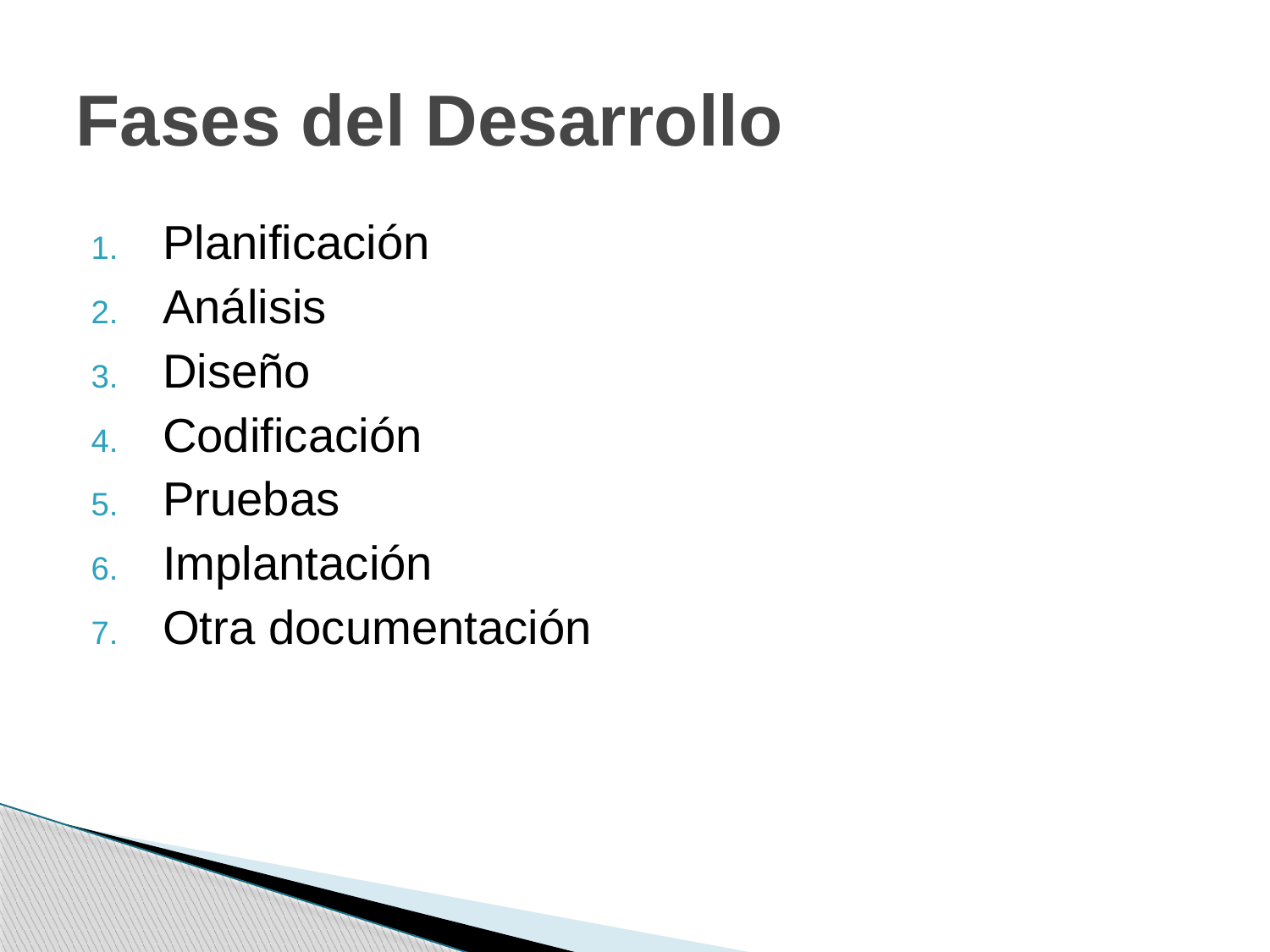

# Fases del Desarrollo
Planificación
Análisis
Diseño
Codificación
Pruebas
Implantación
Otra documentación